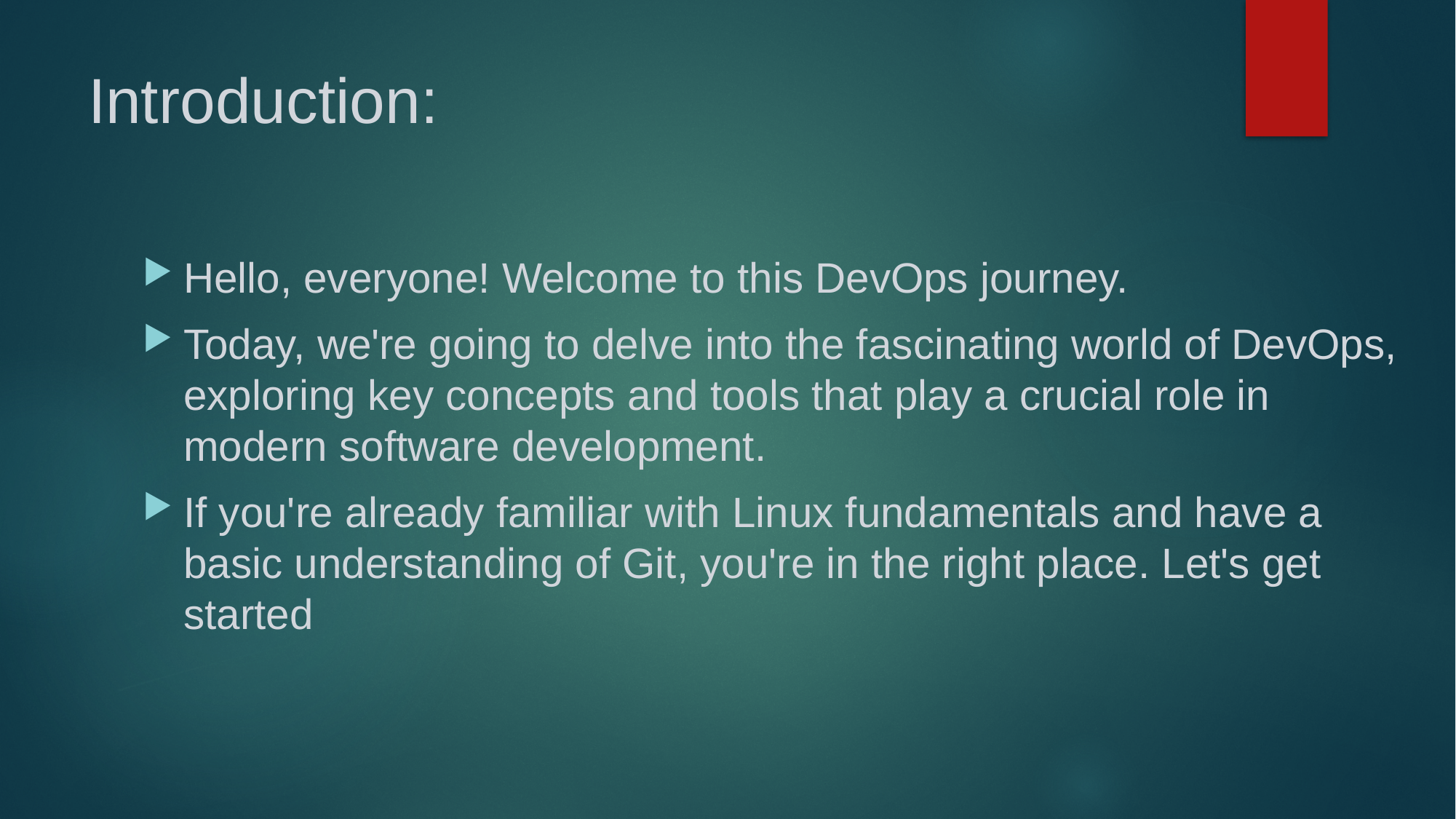

# Introduction:
Hello, everyone! Welcome to this DevOps journey.
Today, we're going to delve into the fascinating world of DevOps, exploring key concepts and tools that play a crucial role in modern software development.
If you're already familiar with Linux fundamentals and have a basic understanding of Git, you're in the right place. Let's get started